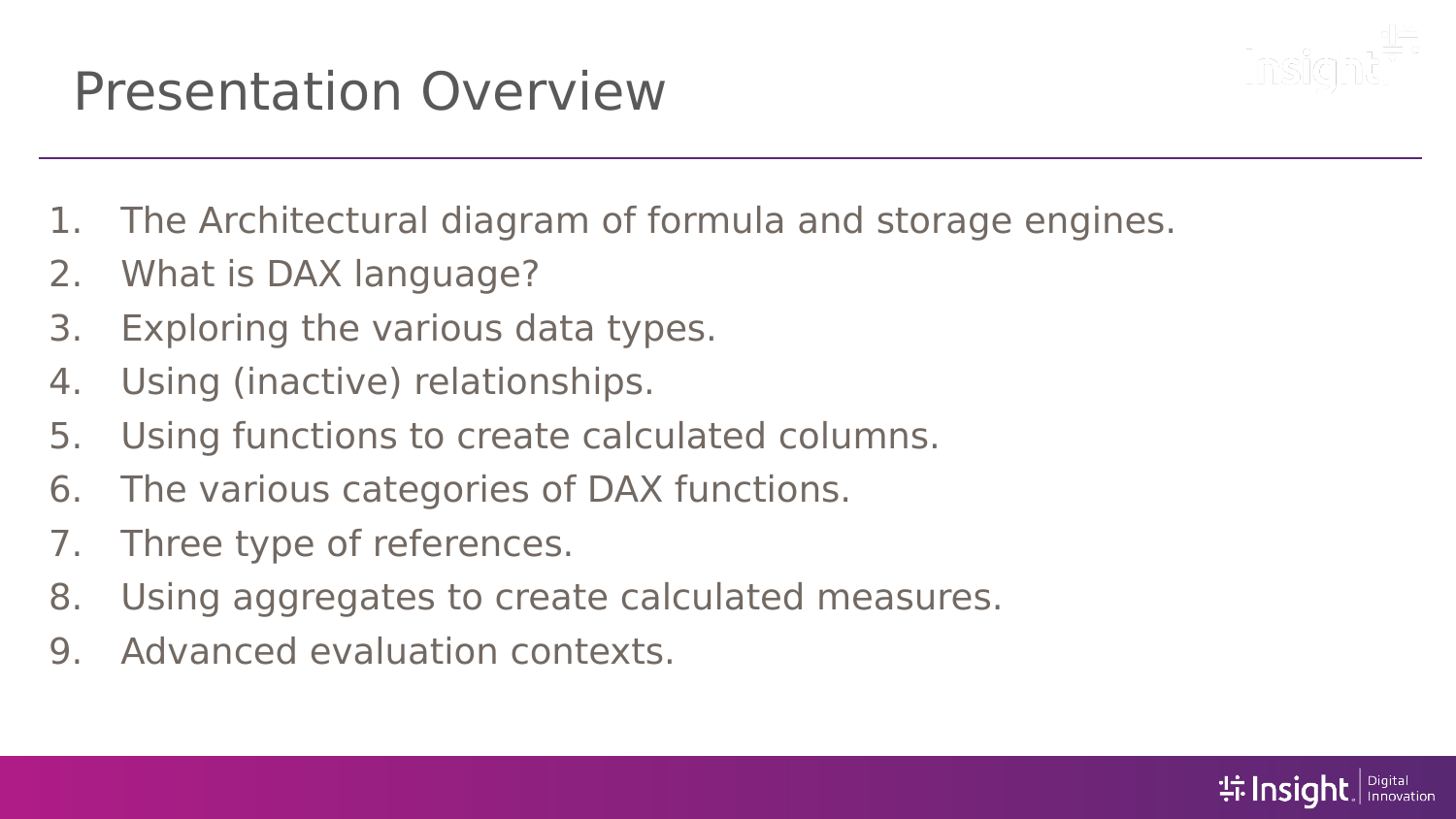

# Presentation Overview
The Architectural diagram of formula and storage engines.
What is DAX language?
Exploring the various data types.
Using (inactive) relationships.
Using functions to create calculated columns.
The various categories of DAX functions.
Three type of references.
Using aggregates to create calculated measures.
Advanced evaluation contexts.